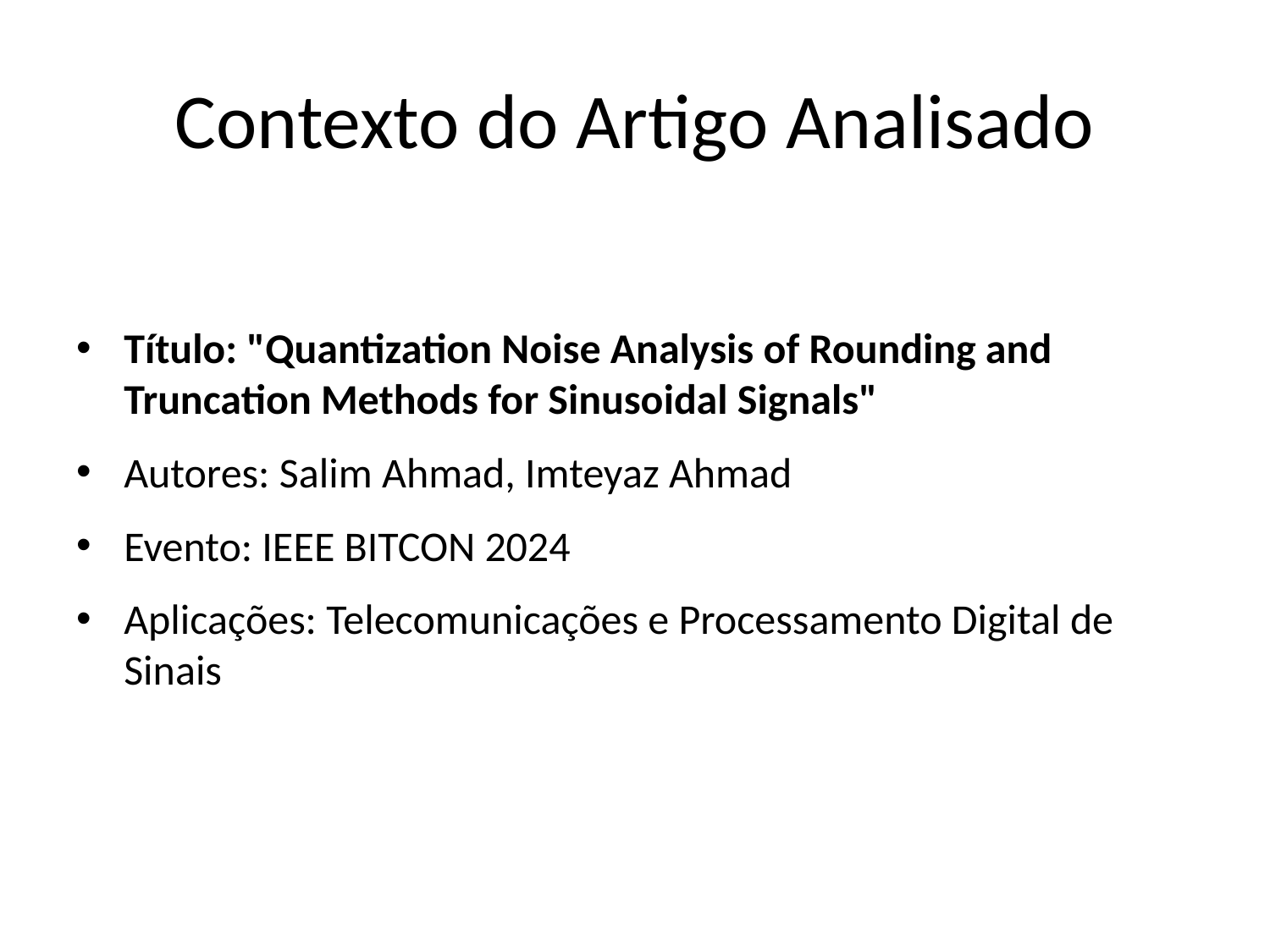

# Contexto do Artigo Analisado

Título: "Quantization Noise Analysis of Rounding and Truncation Methods for Sinusoidal Signals"
Autores: Salim Ahmad, Imteyaz Ahmad
Evento: IEEE BITCON 2024
Aplicações: Telecomunicações e Processamento Digital de Sinais